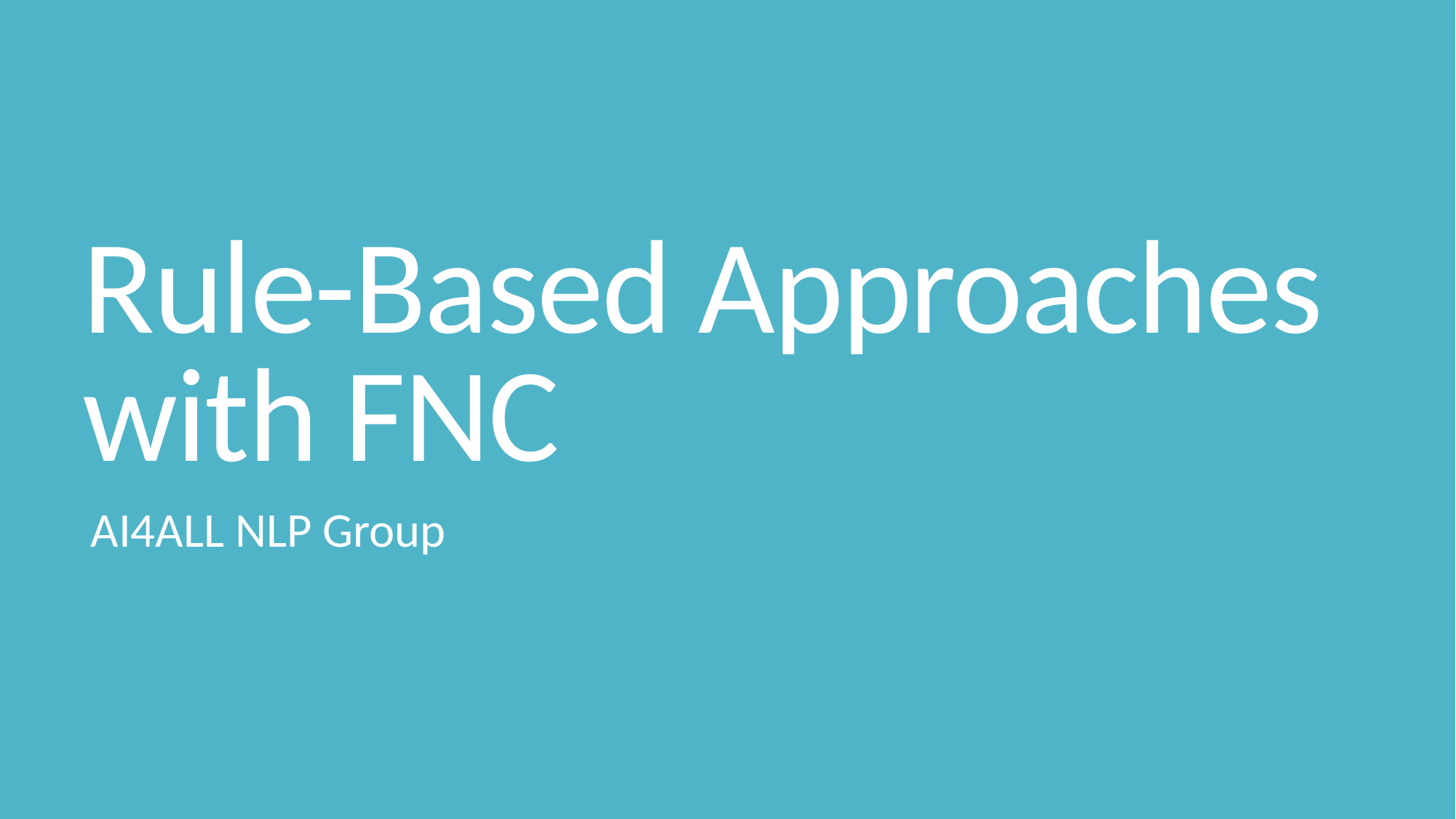

# Rule-Based Approaches with FNC
AI4ALL NLP Group